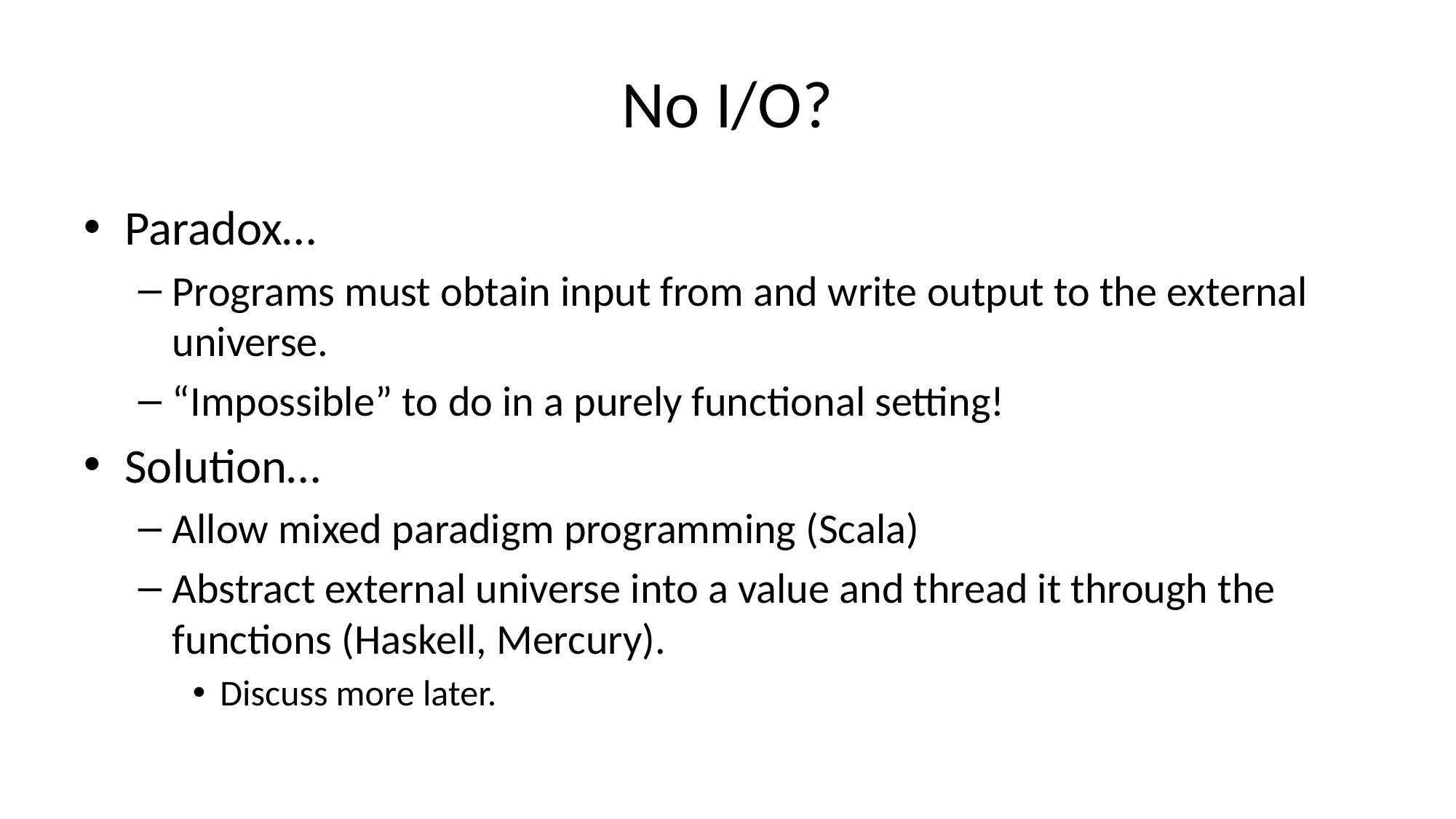

# No I/O?
Paradox…
Programs must obtain input from and write output to the external universe.
“Impossible” to do in a purely functional setting!
Solution…
Allow mixed paradigm programming (Scala)
Abstract external universe into a value and thread it through the functions (Haskell, Mercury).
Discuss more later.